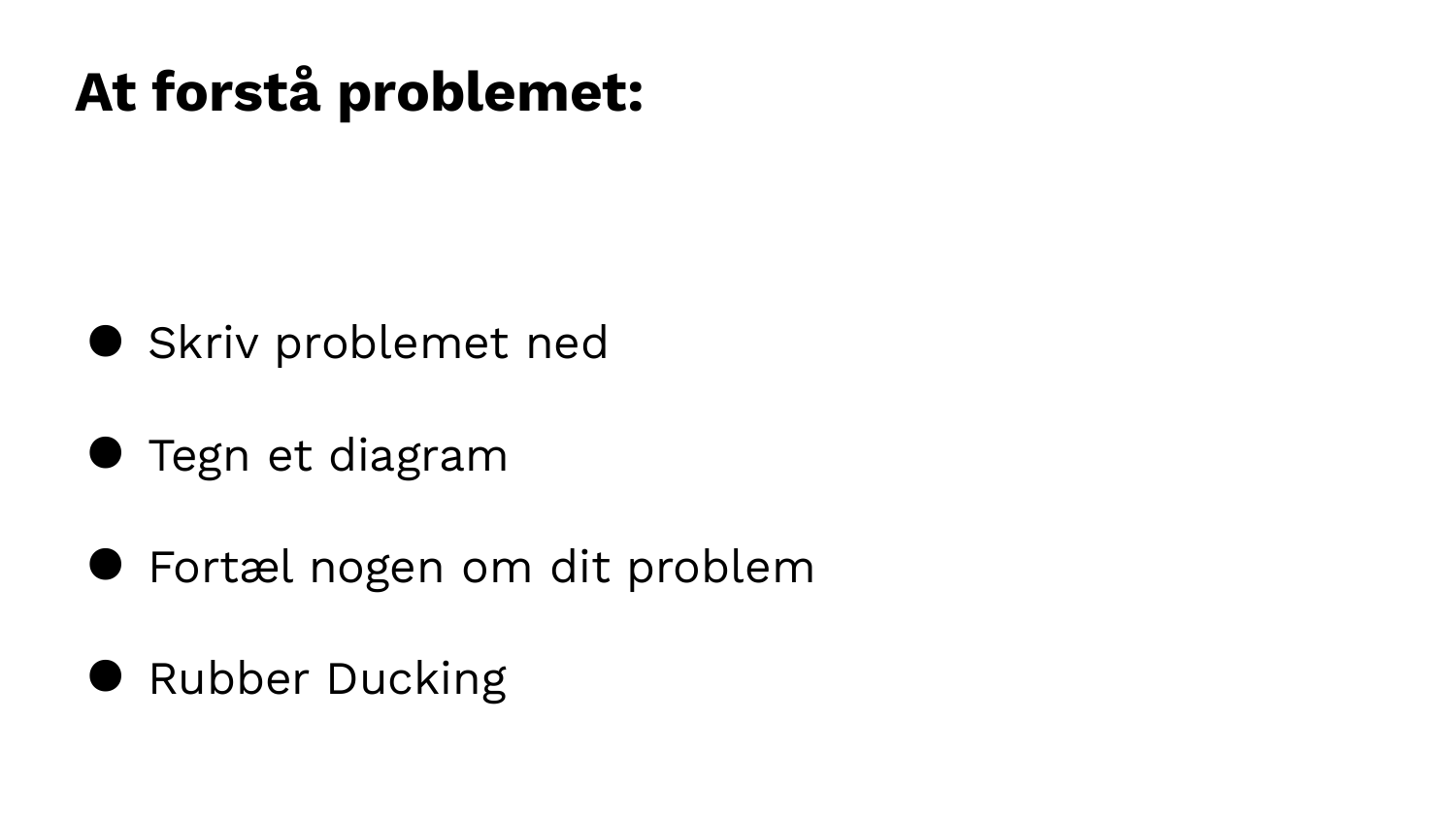

# At forstå problemet:
Skriv problemet ned
Tegn et diagram
Fortæl nogen om dit problem
Rubber Ducking